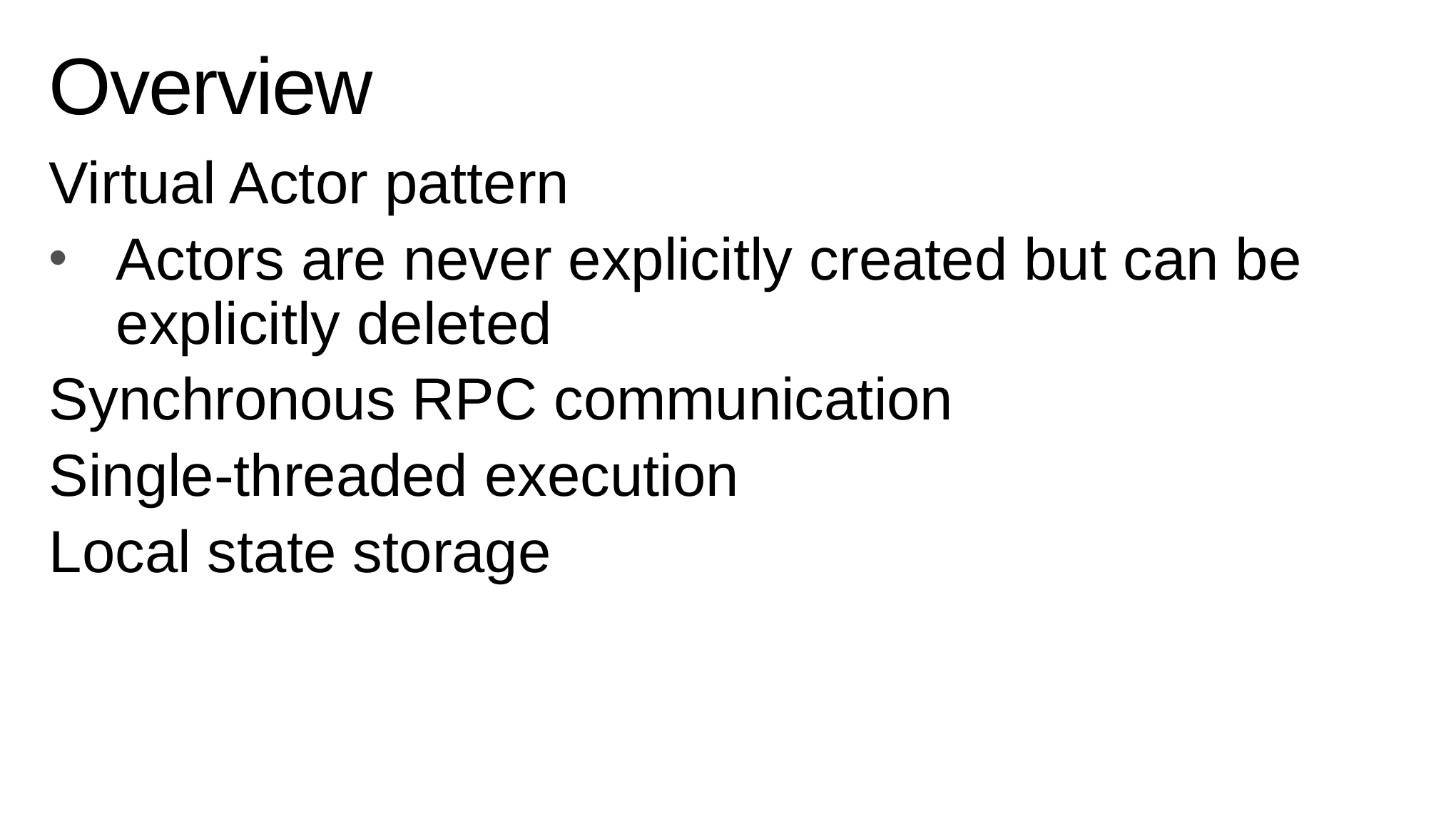

# Overview
Virtual Actor pattern
Actors are never explicitly created but can be explicitly deleted
Synchronous RPC communication
Single-threaded execution
Local state storage